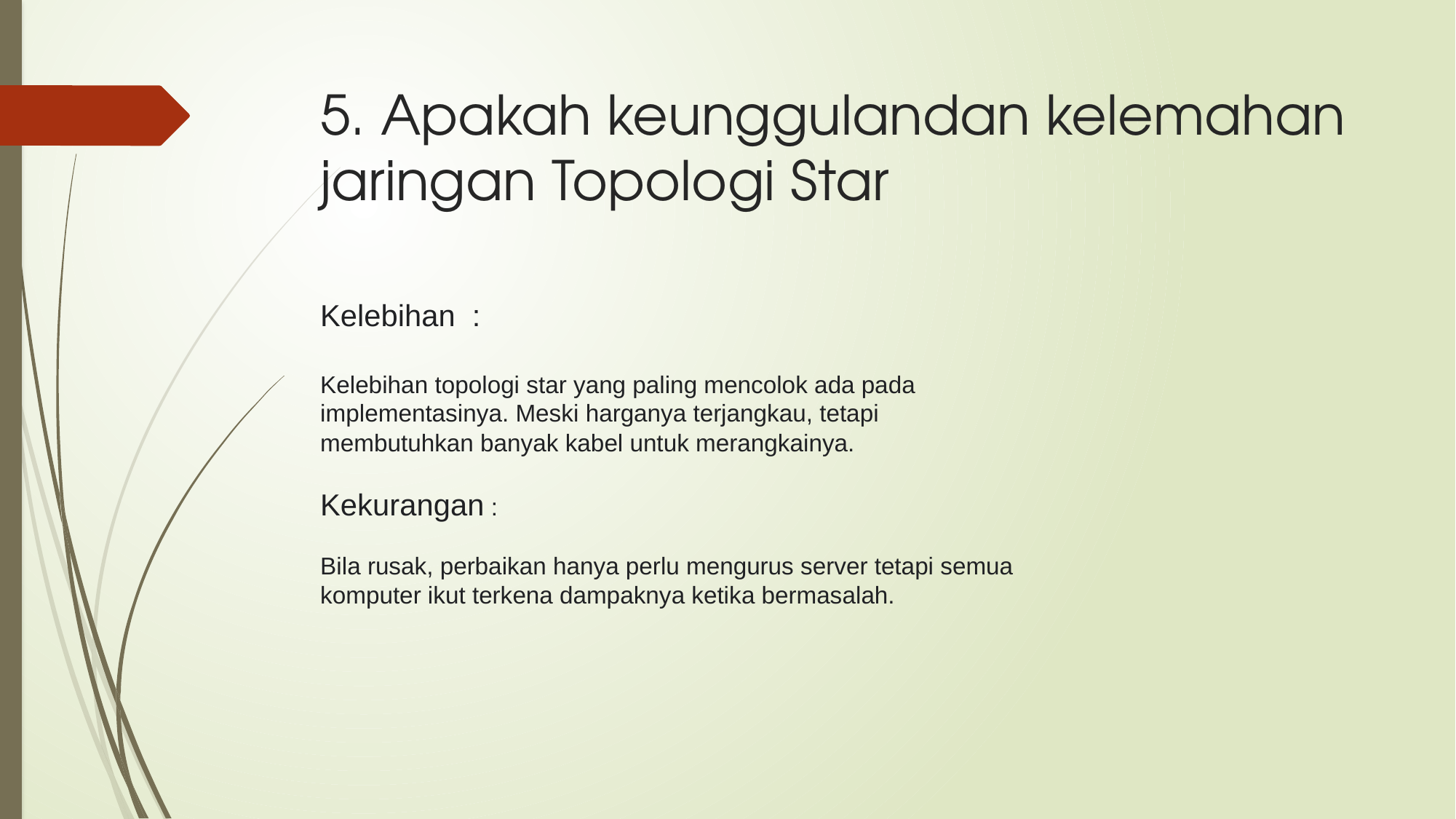

# 5. Apakah keunggulandan kelemahan jaringan Topologi Star
Kelebihan  :

Kelebihan topologi star yang paling mencolok ada pada implementasinya. Meski harganya terjangkau, tetapi membutuhkan banyak kabel untuk merangkainya.

Kekurangan :

Bila rusak, perbaikan hanya perlu mengurus server tetapi semua komputer ikut terkena dampaknya ketika bermasalah.